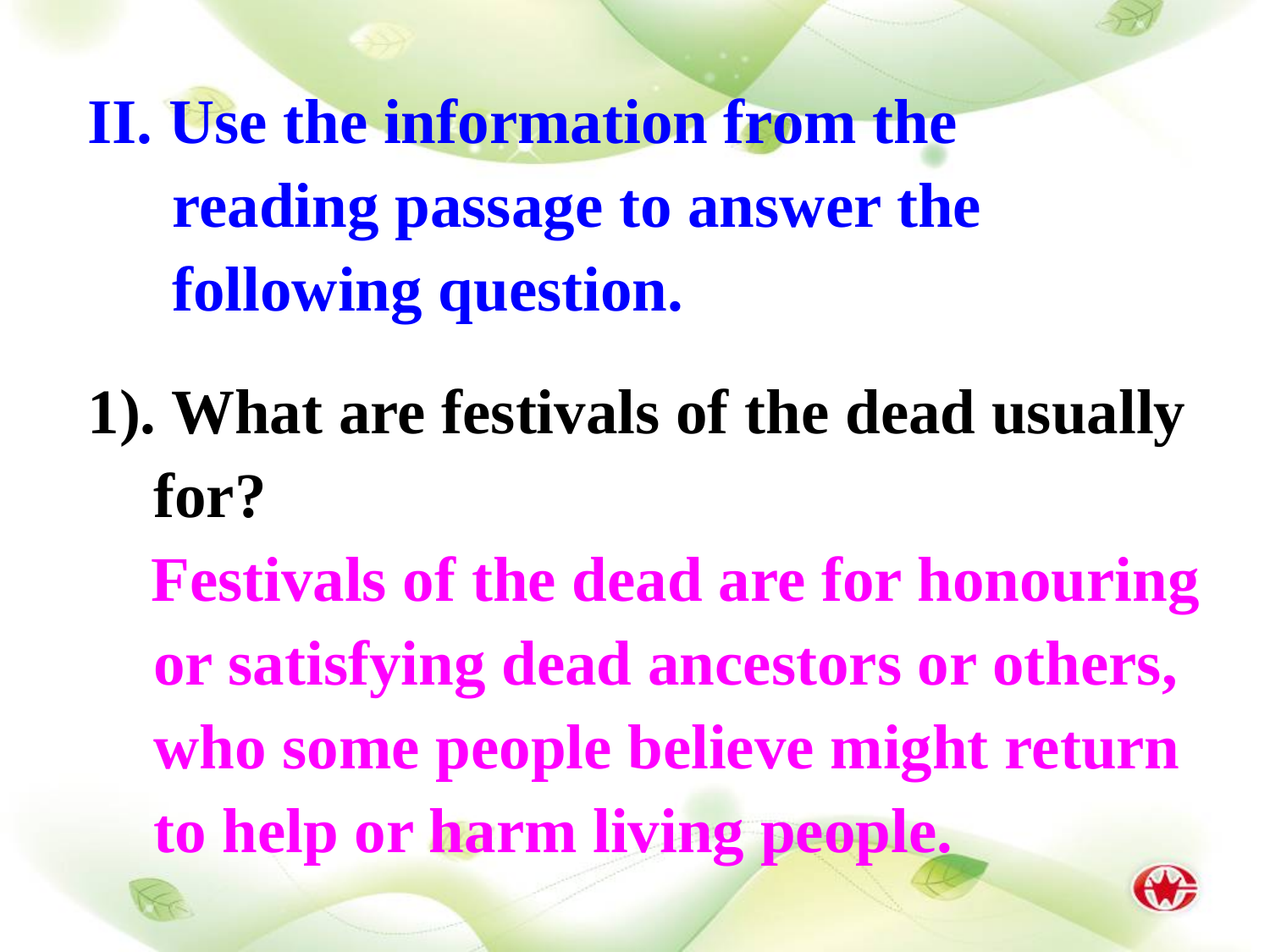

II. Use the information from the reading passage to answer the following question.
1). What are festivals of the dead usually for?
    Festivals of the dead are for honouring or satisfying dead ancestors or others, who some people believe might return to help or harm living people.